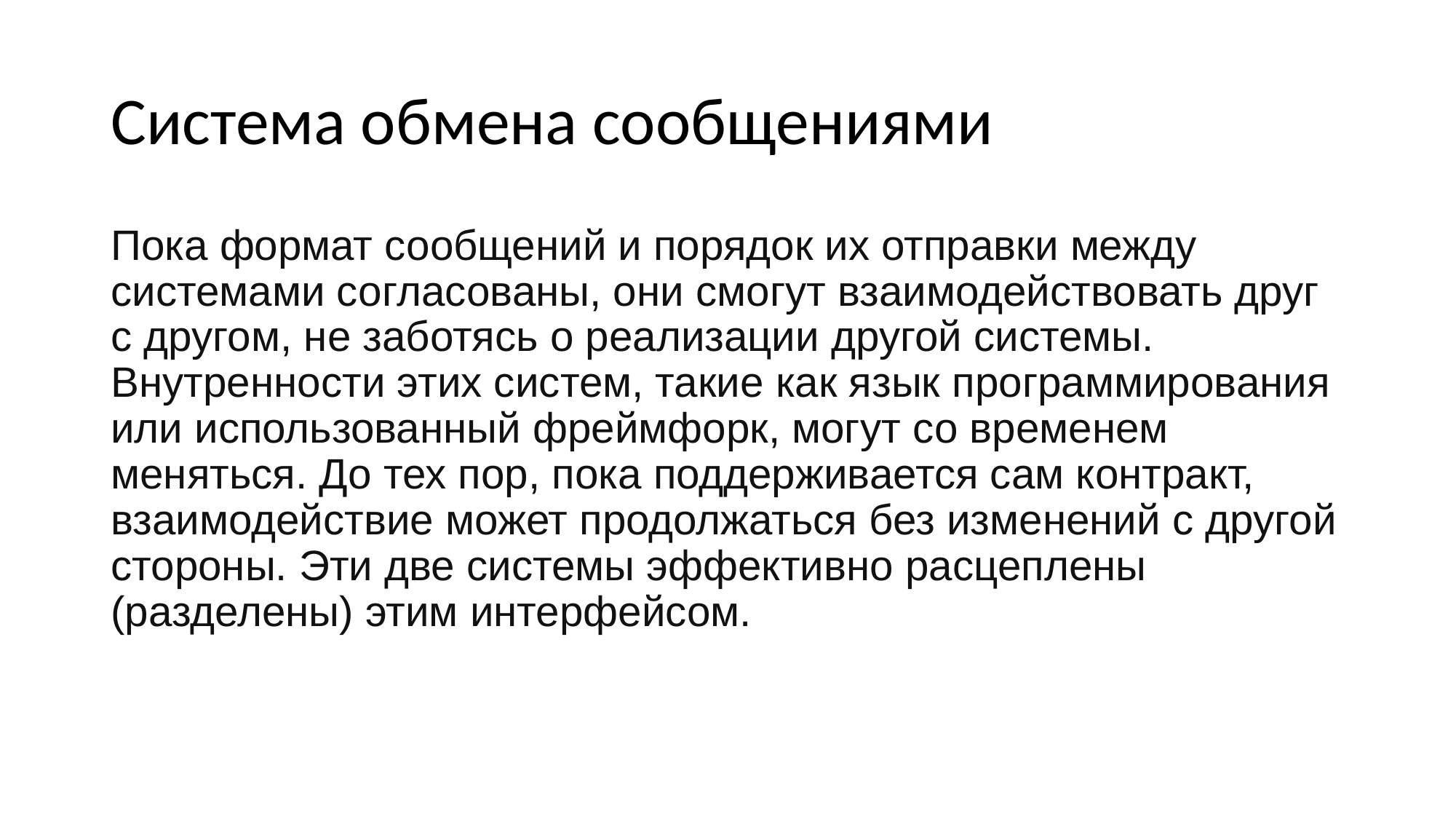

# Система обмена сообщениями
Пока формат сообщений и порядок их отправки между системами согласованы, они смогут взаимодействовать друг с другом, не заботясь о реализации другой системы. Внутренности этих систем, такие как язык программирования или использованный фреймфорк, могут со временем меняться. До тех пор, пока поддерживается сам контракт, взаимодействие может продолжаться без изменений с другой стороны. Эти две системы эффективно расцеплены (разделены) этим интерфейсом.